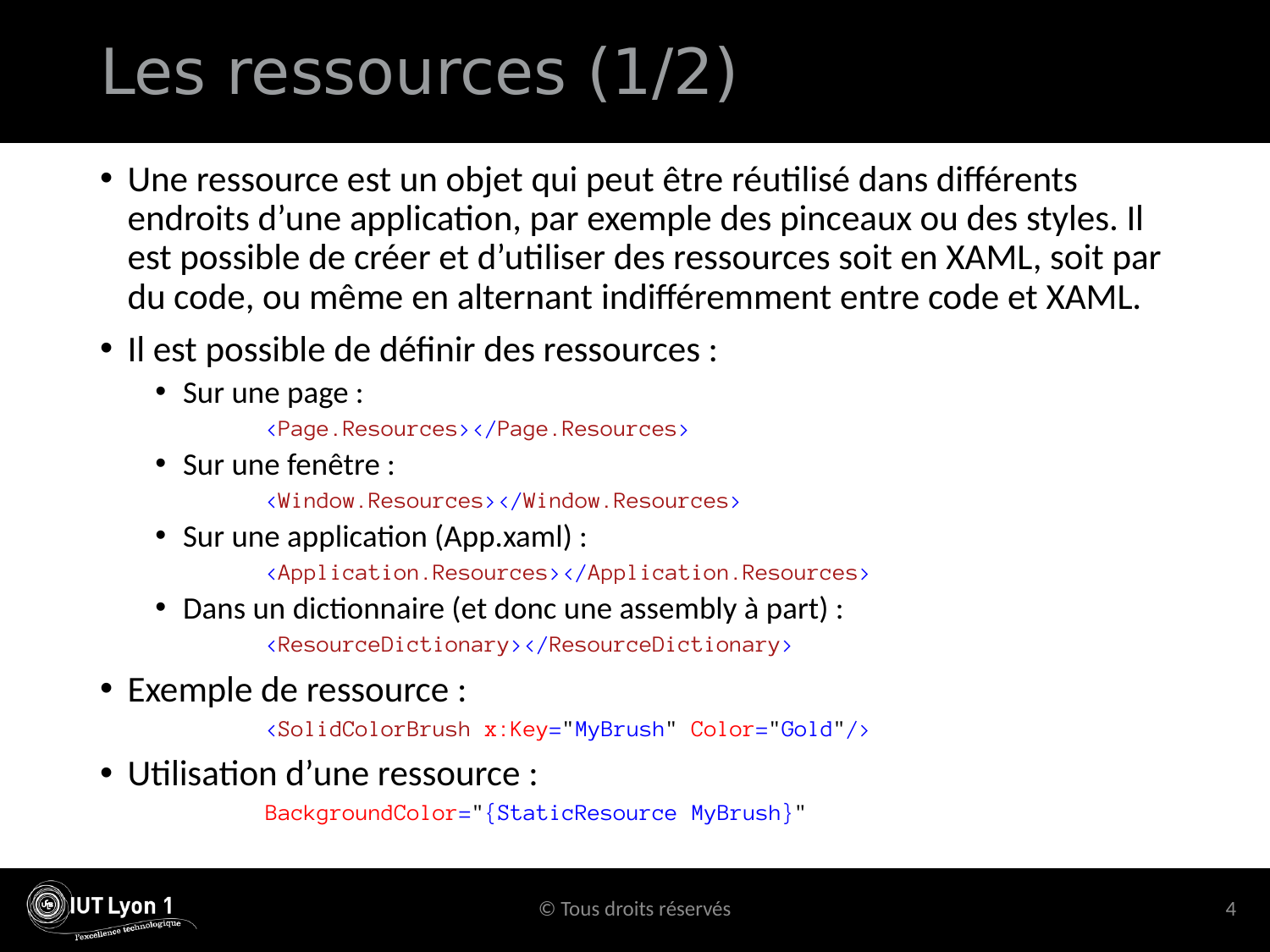

# Les ressources (1/2)
Une ressource est un objet qui peut être réutilisé dans différents endroits d’une application, par exemple des pinceaux ou des styles. Il est possible de créer et d’utiliser des ressources soit en XAML, soit par du code, ou même en alternant indifféremment entre code et XAML.
Il est possible de définir des ressources :
Sur une page :
<Page.Resources></Page.Resources>
Sur une fenêtre :
<Window.Resources></Window.Resources>
Sur une application (App.xaml) :
<Application.Resources></Application.Resources>
Dans un dictionnaire (et donc une assembly à part) :
<ResourceDictionary></ResourceDictionary>
Exemple de ressource :
<SolidColorBrush x:Key="MyBrush" Color="Gold"/>
Utilisation d’une ressource :
BackgroundColor="{StaticResource MyBrush}"

© Tous droits réservés
4